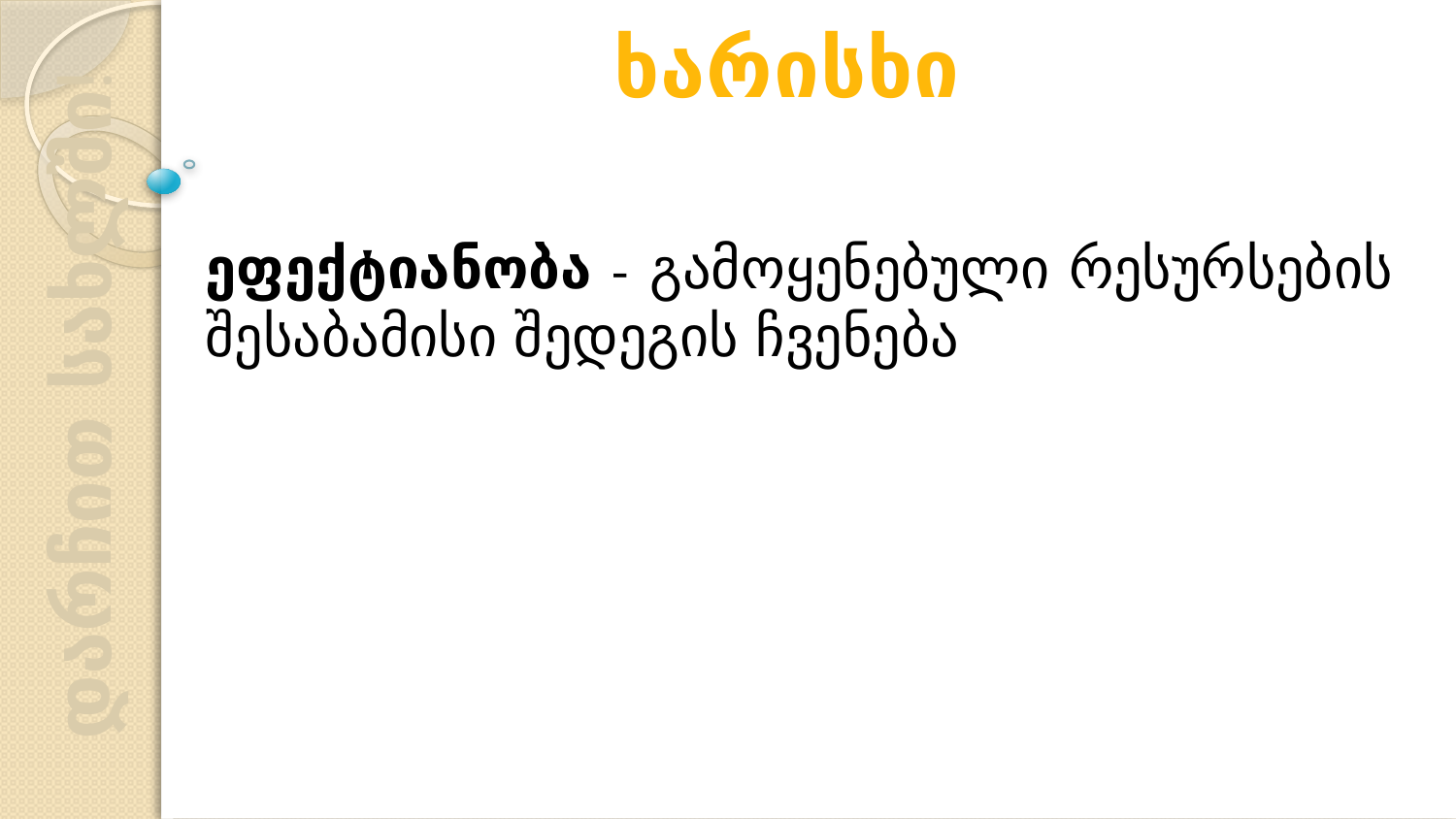

ხარისხი

ეფექტიანობა - გამოყენებული რესურსების შესაბამისი შედეგის ჩვენება

დარჩით სახლში!